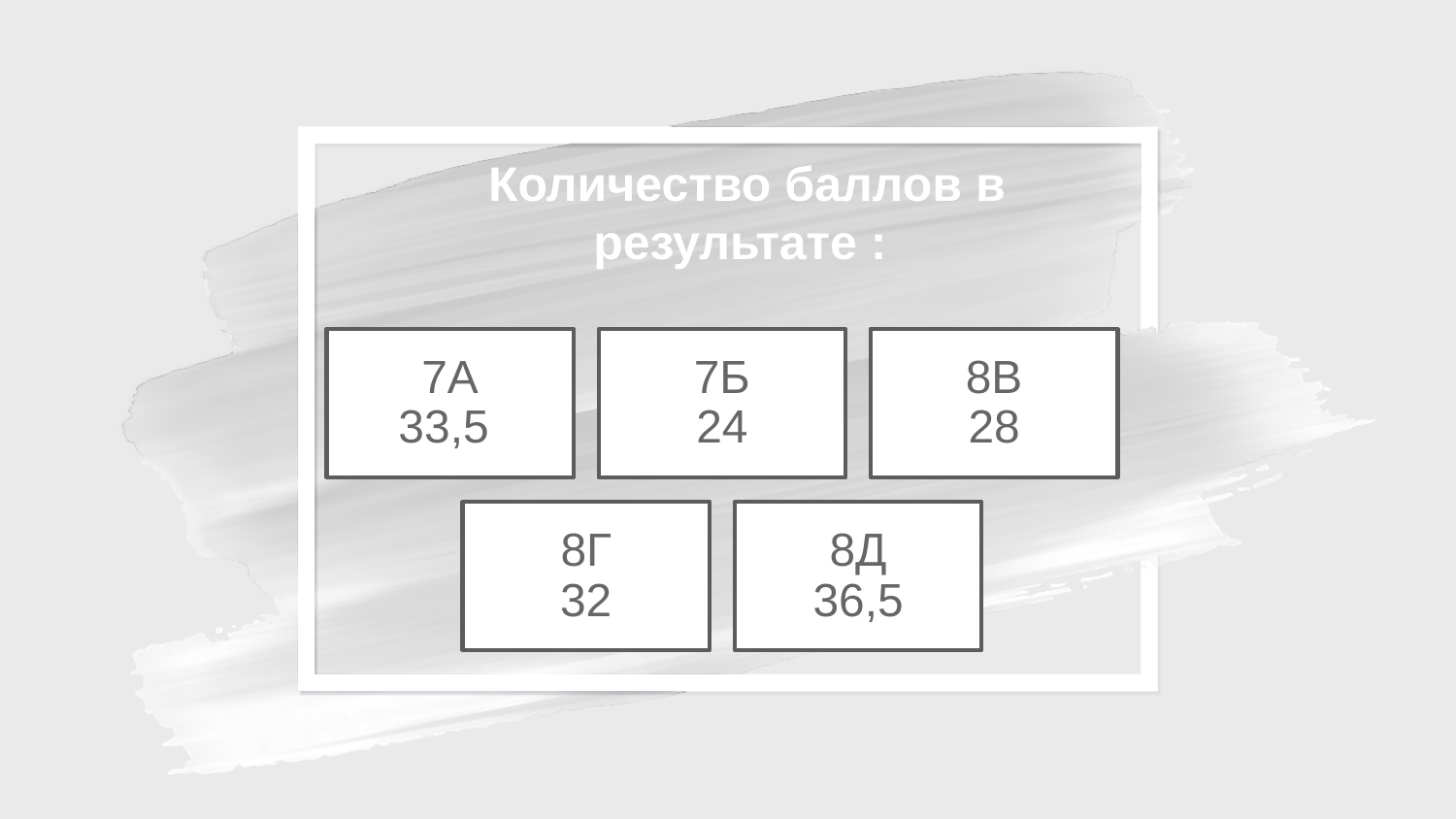

Количество баллов в результате :
7А
33,5
7Б
24
8В
28
8Г
32
8Д
36,5